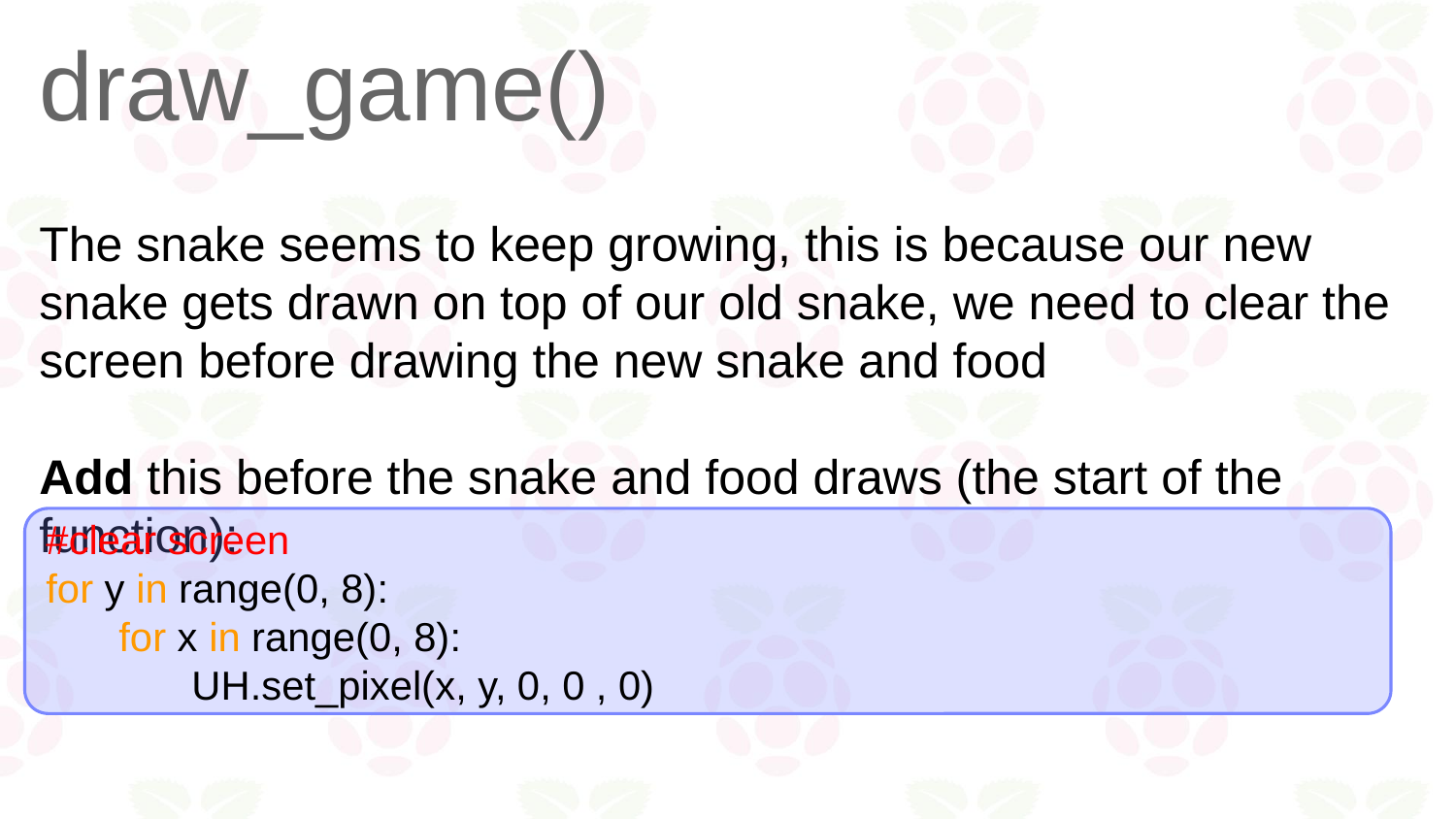

# draw_game()

The snake seems to keep growing, this is because our new snake gets drawn on top of our old snake, we need to clear the screen before drawing the new snake and food

Add this before the snake and food draws (the start of the function):

#clear screen
for y in range(0, 8):
for x in range(0, 8):
UH.set_pixel(x, y, 0, 0 , 0)